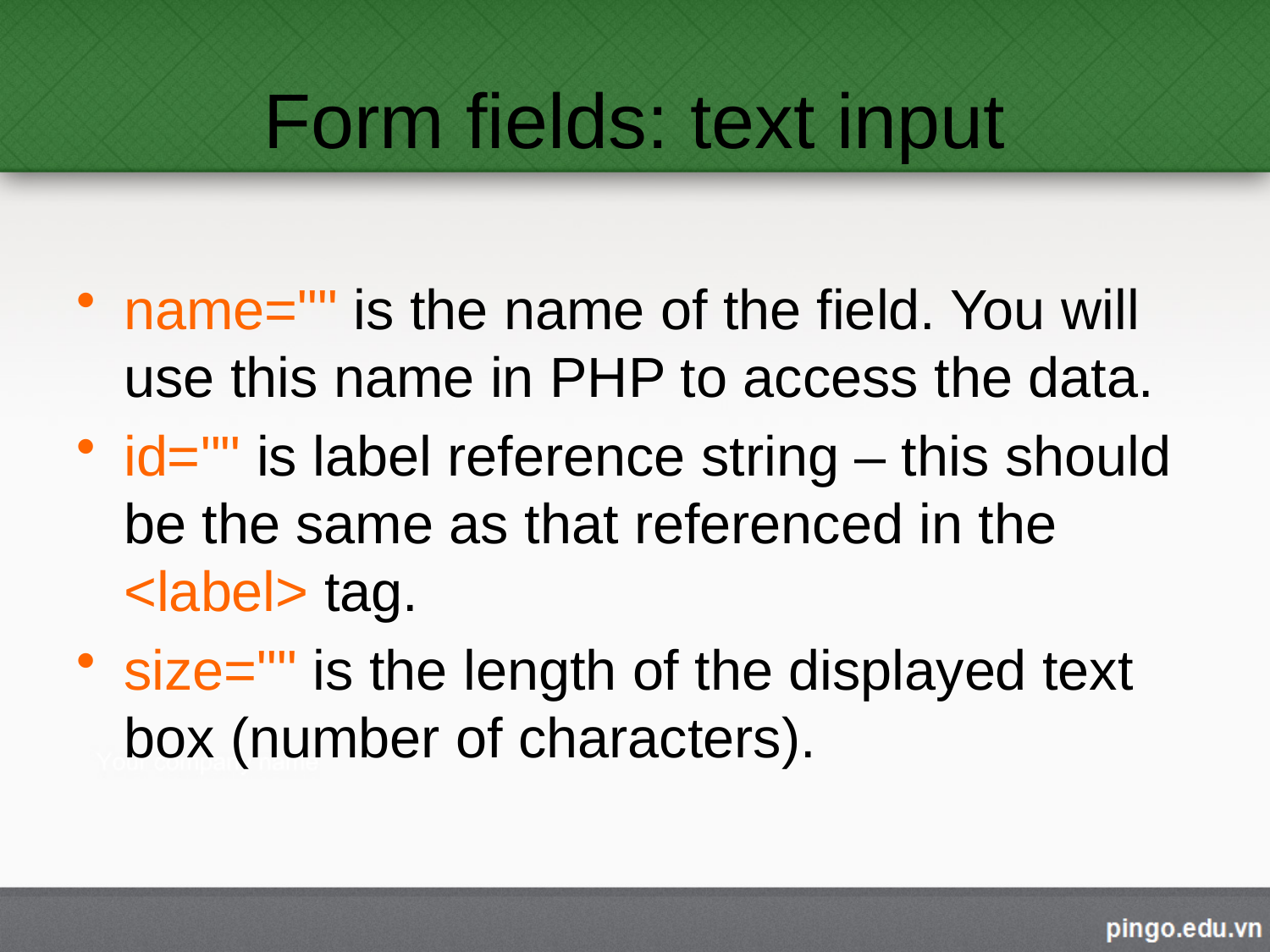

# Form fields: text input
name="" is the name of the field. You will use this name in PHP to access the data.
id="" is label reference string – this should be the same as that referenced in the <label> tag.
size="" is the length of the displayed text box (number of characters).